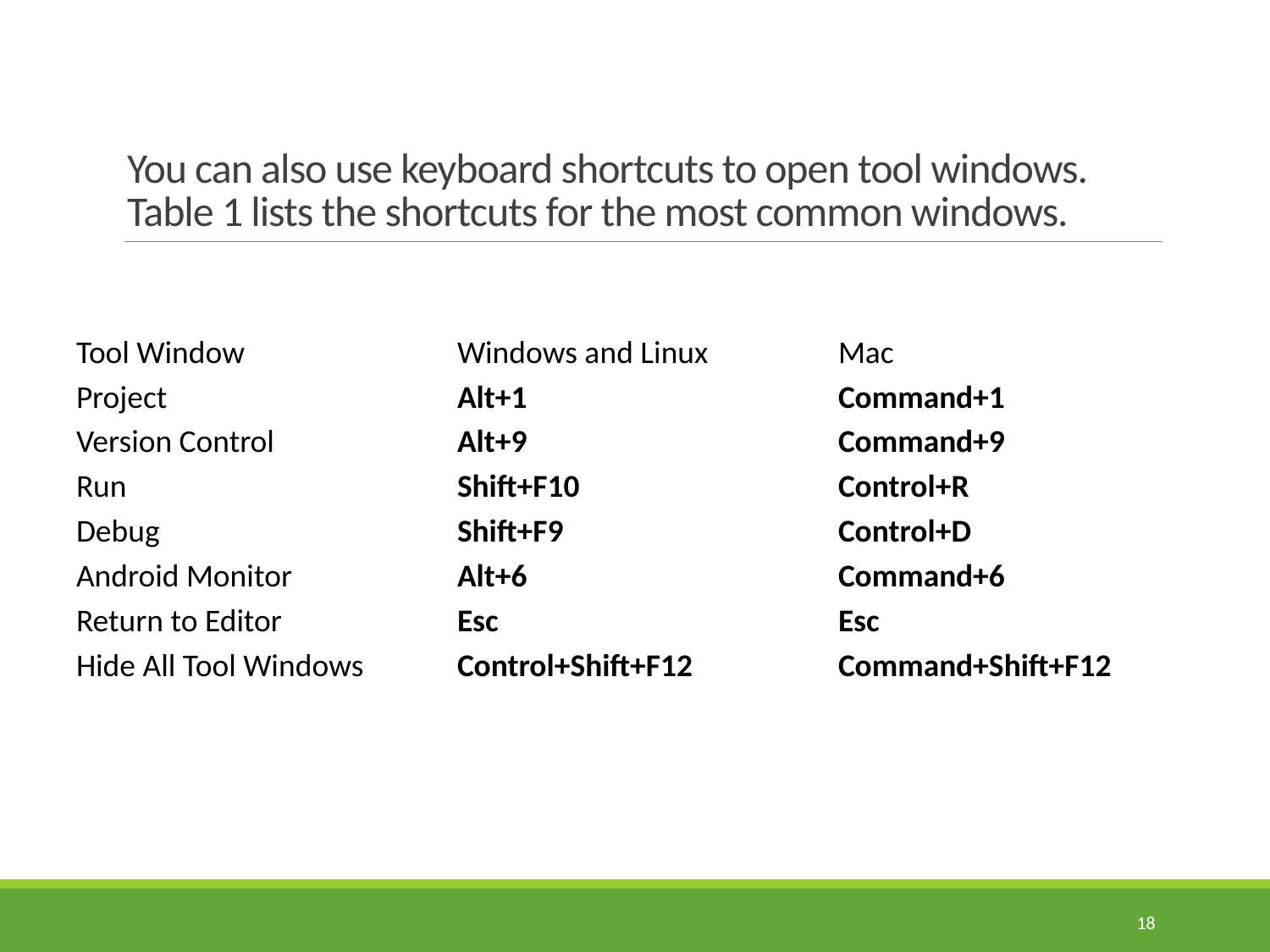

# You can also use keyboard shortcuts to open tool windows. Table 1 lists the shortcuts for the most common windows.
| Tool Window | Windows and Linux | Mac |
| --- | --- | --- |
| Project | Alt+1 | Command+1 |
| Version Control | Alt+9 | Command+9 |
| Run | Shift+F10 | Control+R |
| Debug | Shift+F9 | Control+D |
| Android Monitor | Alt+6 | Command+6 |
| Return to Editor | Esc | Esc |
| Hide All Tool Windows | Control+Shift+F12 | Command+Shift+F12 |
18